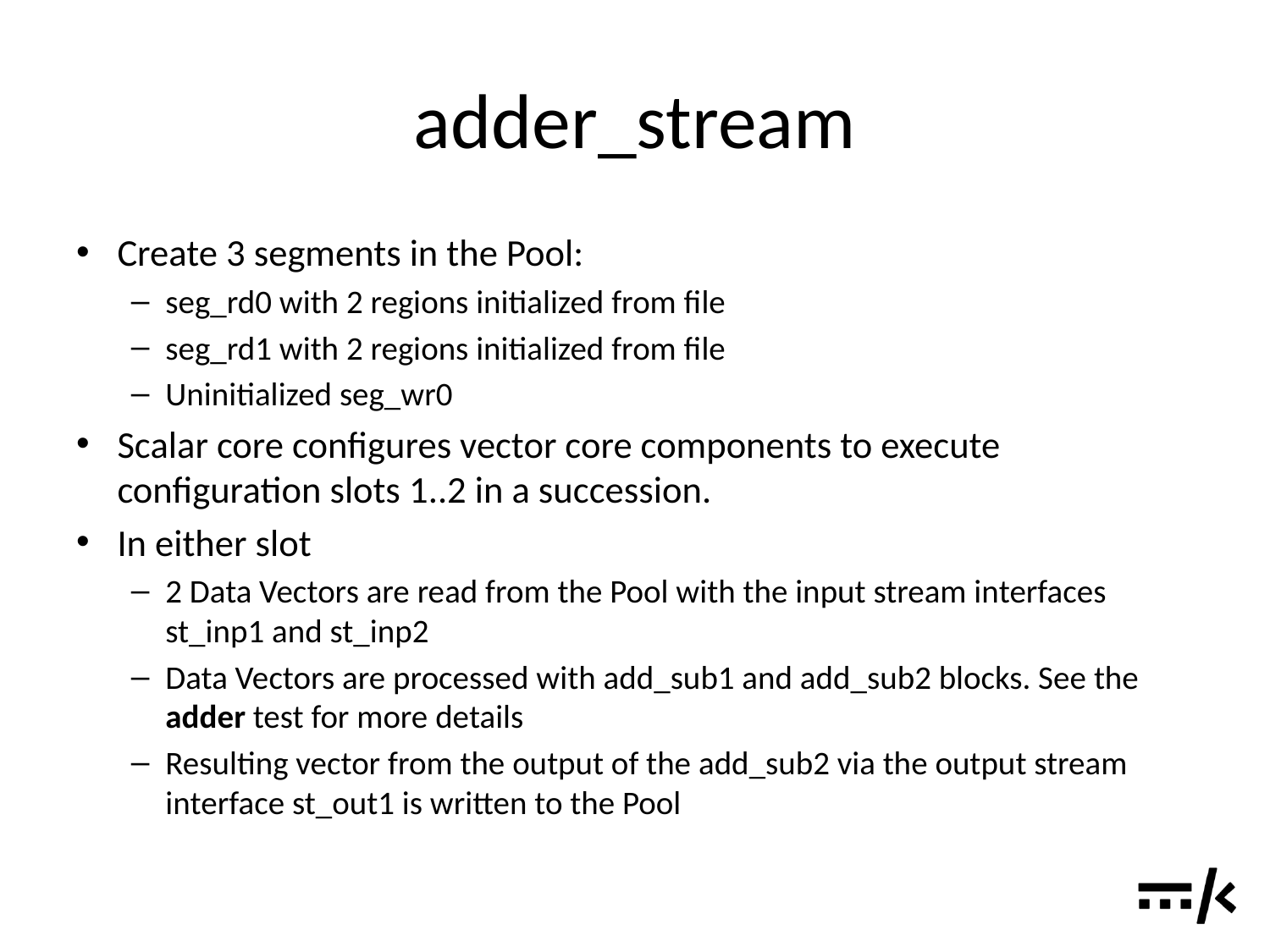

# adder_stream
Create 3 segments in the Pool:
seg_rd0 with 2 regions initialized from file
seg_rd1 with 2 regions initialized from file
Uninitialized seg_wr0
Scalar core configures vector core components to execute configuration slots 1..2 in a succession.
In either slot
2 Data Vectors are read from the Pool with the input stream interfaces st_inp1 and st_inp2
Data Vectors are processed with add_sub1 and add_sub2 blocks. See the adder test for more details
Resulting vector from the output of the add_sub2 via the output stream interface st_out1 is written to the Pool